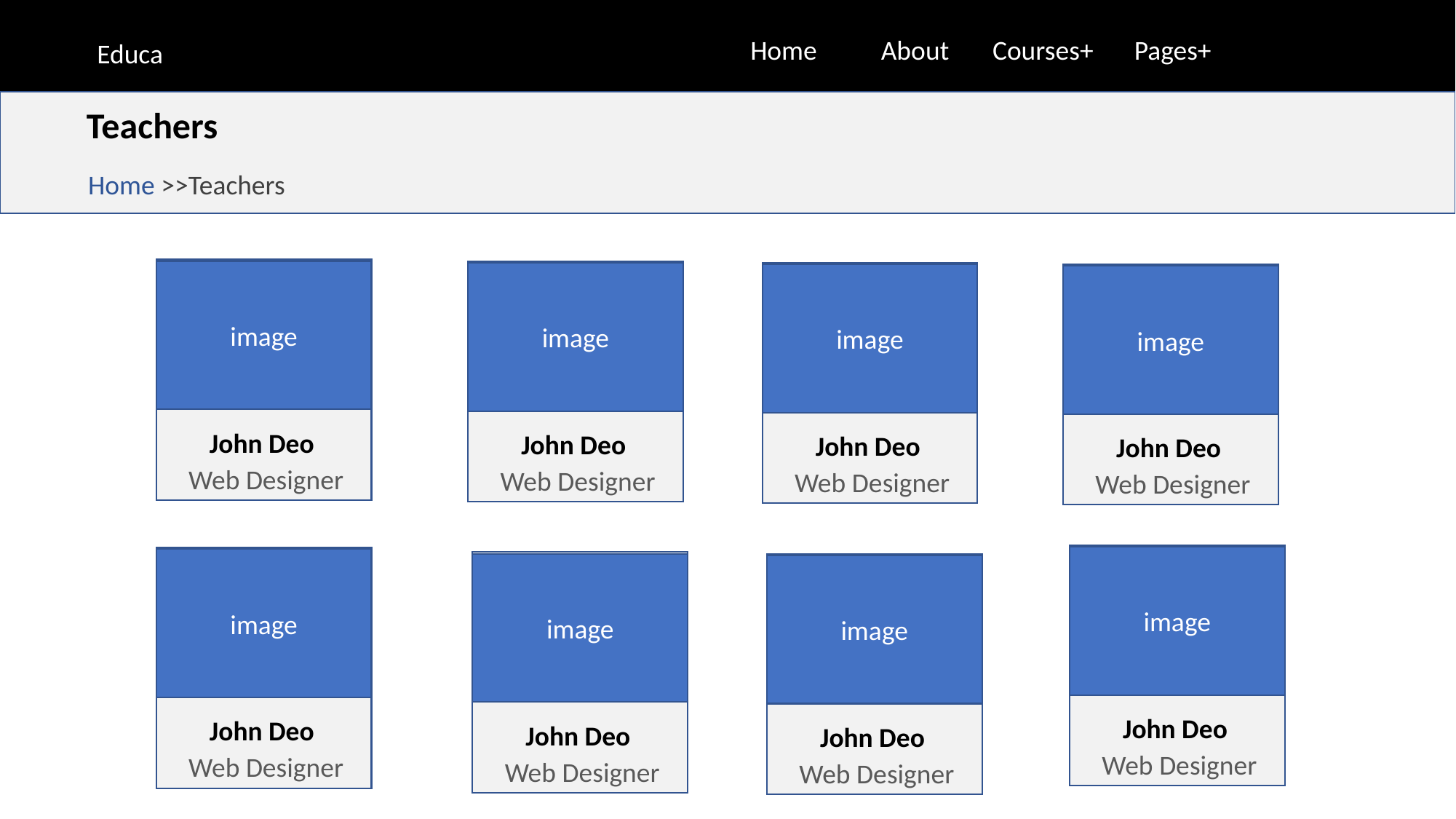

Home
About
Courses+
Pages+
Educa

Teachers
Home >>Teachers

image

image

image

image
John Deo
John Deo
John Deo
John Deo
Web Designer
Web Designer
Web Designer
Web Designer

image

image

image

image
John Deo
John Deo
John Deo
John Deo
Web Designer
Web Designer
Web Designer
Web Designer